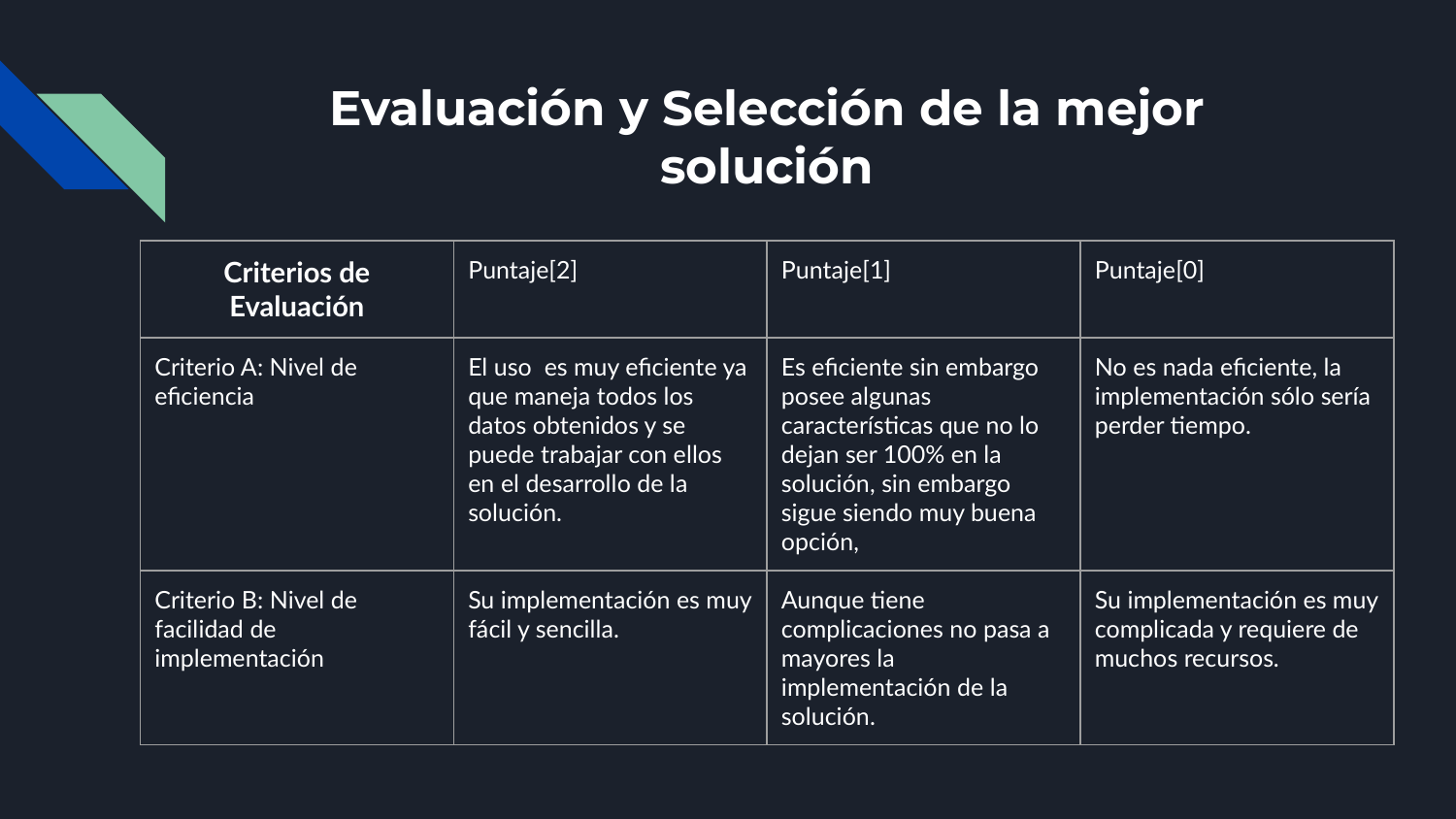

# Evaluación y Selección de la mejor solución
| Criterios de Evaluación | Puntaje[2] | Puntaje[1] | Puntaje[0] |
| --- | --- | --- | --- |
| Criterio A: Nivel de eficiencia | El uso es muy eficiente ya que maneja todos los datos obtenidos y se puede trabajar con ellos en el desarrollo de la solución. | Es eficiente sin embargo posee algunas características que no lo dejan ser 100% en la solución, sin embargo sigue siendo muy buena opción, | No es nada eficiente, la implementación sólo sería perder tiempo. |
| Criterio B: Nivel de facilidad de implementación | Su implementación es muy fácil y sencilla. | Aunque tiene complicaciones no pasa a mayores la implementación de la solución. | Su implementación es muy complicada y requiere de muchos recursos. |